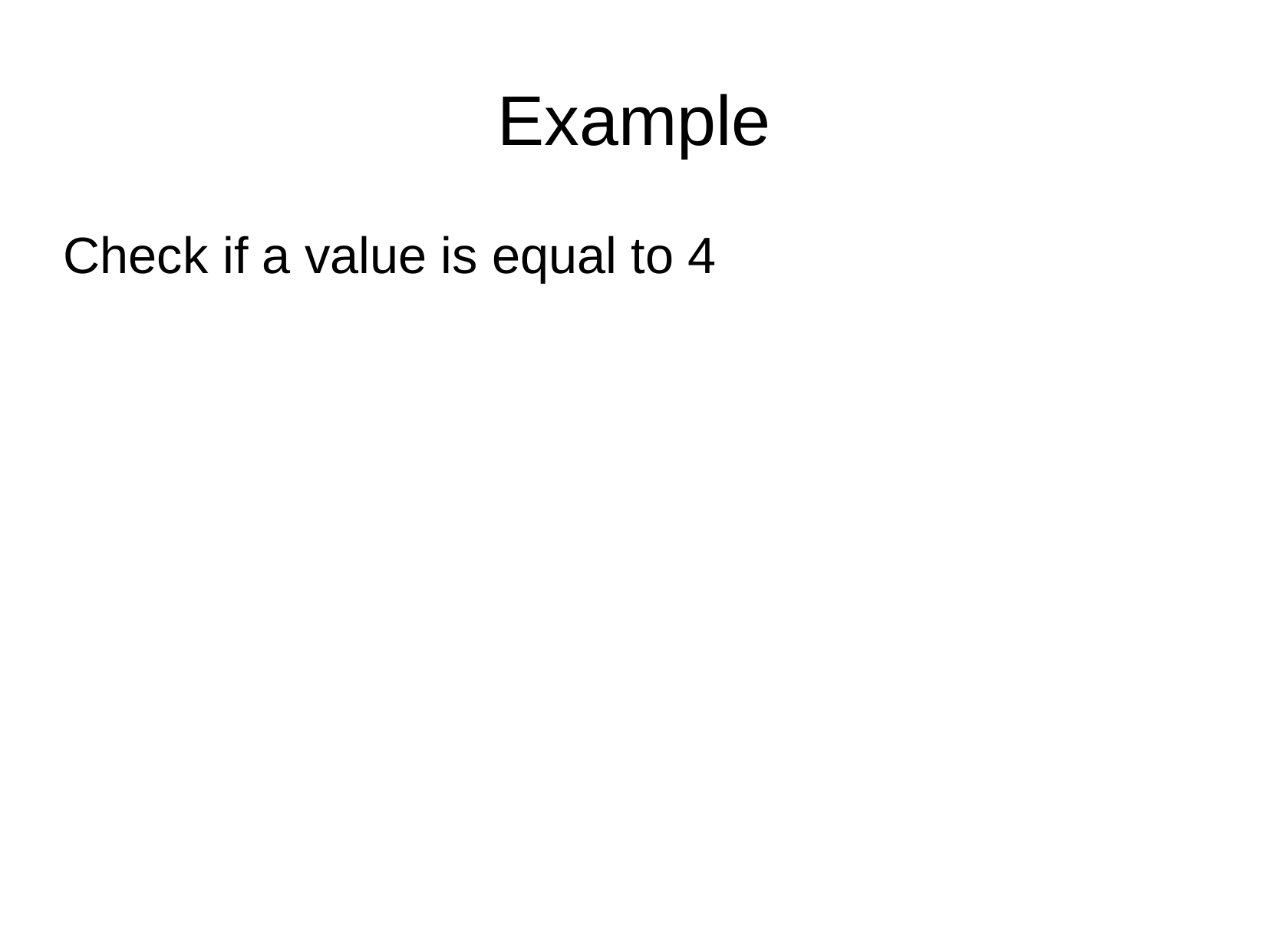

Example
Check if a value is equal to 4